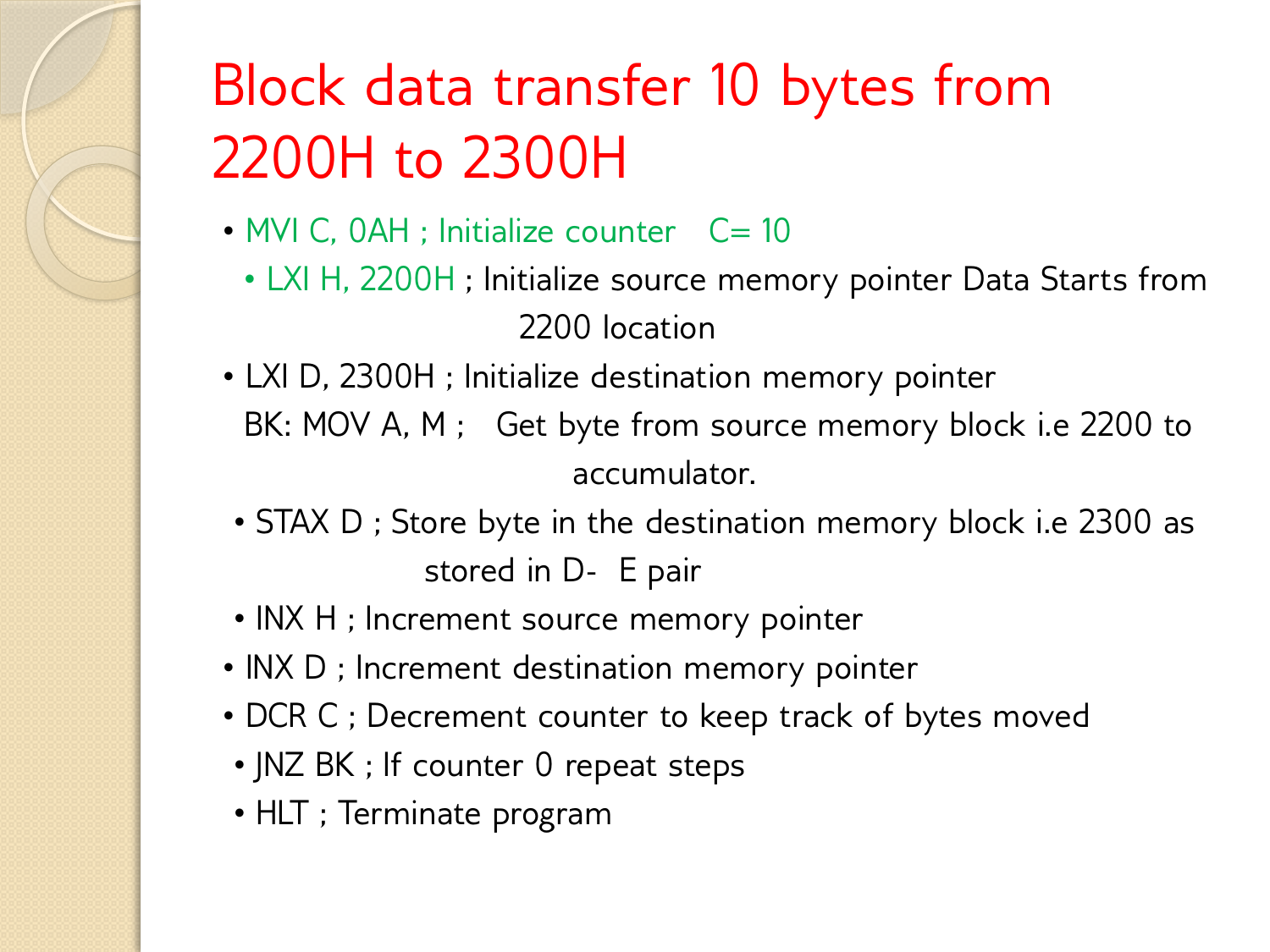

# Block data transfer 10 bytes from 2200H to 2300H
• MVI C, 0AH ; Initialize counter   C= 10
  • LXI H, 2200H ; Initialize source memory pointer Data Starts from
                            2200 location
• LXI D, 2300H ; Initialize destination memory pointer
  BK: MOV A, M ;   Get byte from source memory block i.e 2200 to
                                 accumulator.
 • STAX D ; Store byte in the destination memory block i.e 2300 as
                   stored in D-  E pair
 • INX H ; Increment source memory pointer
• INX D ; Increment destination memory pointer
• DCR C ; Decrement counter to keep track of bytes moved
 • JNZ BK ; If counter 0 repeat steps
 • HLT ; Terminate program